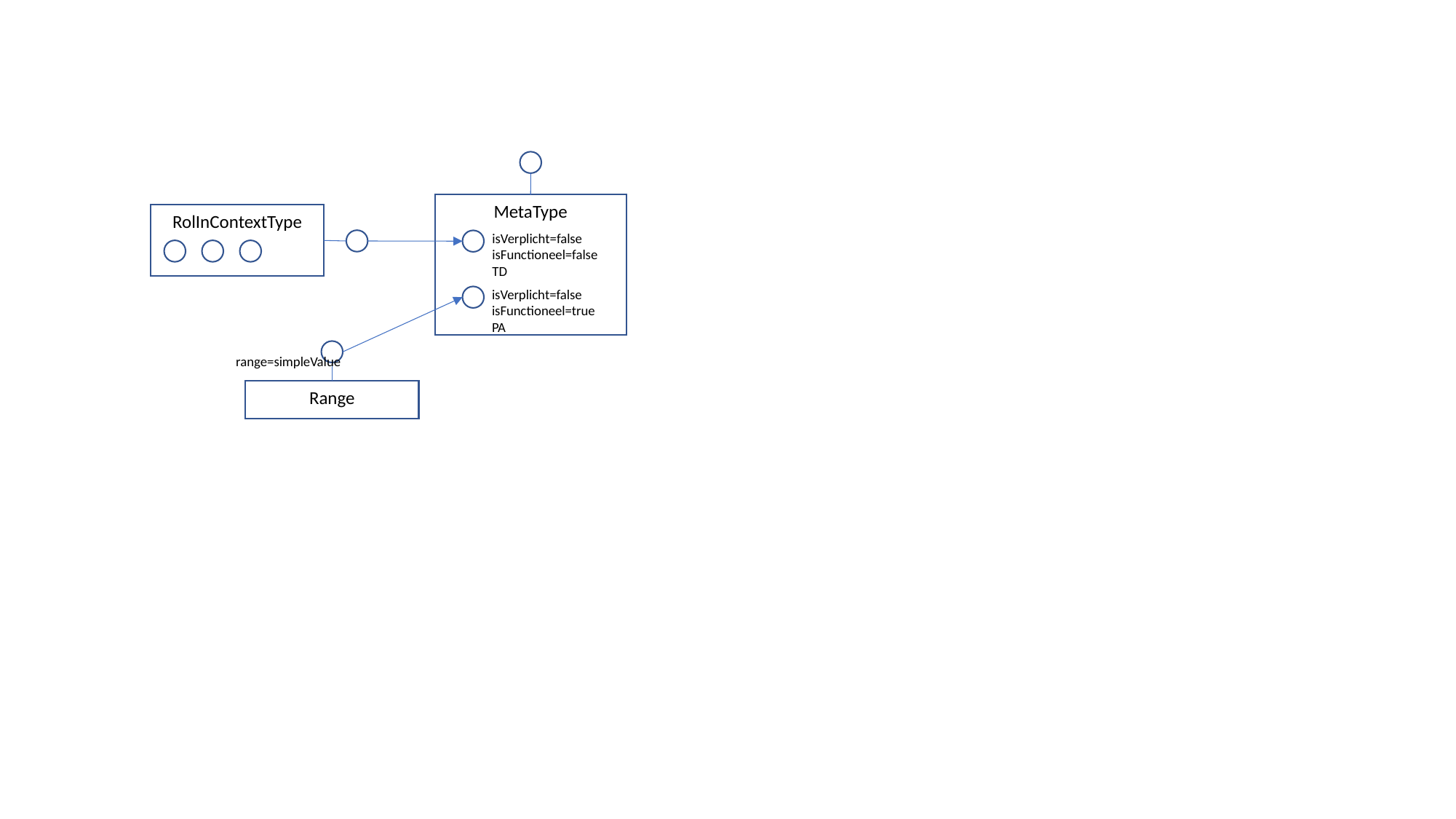

MetaType
RolInContextType
isVerplicht=false
isFunctioneel=false
TD

isVerplicht=false
isFunctioneel=true
PA

range=simpleValue
Range